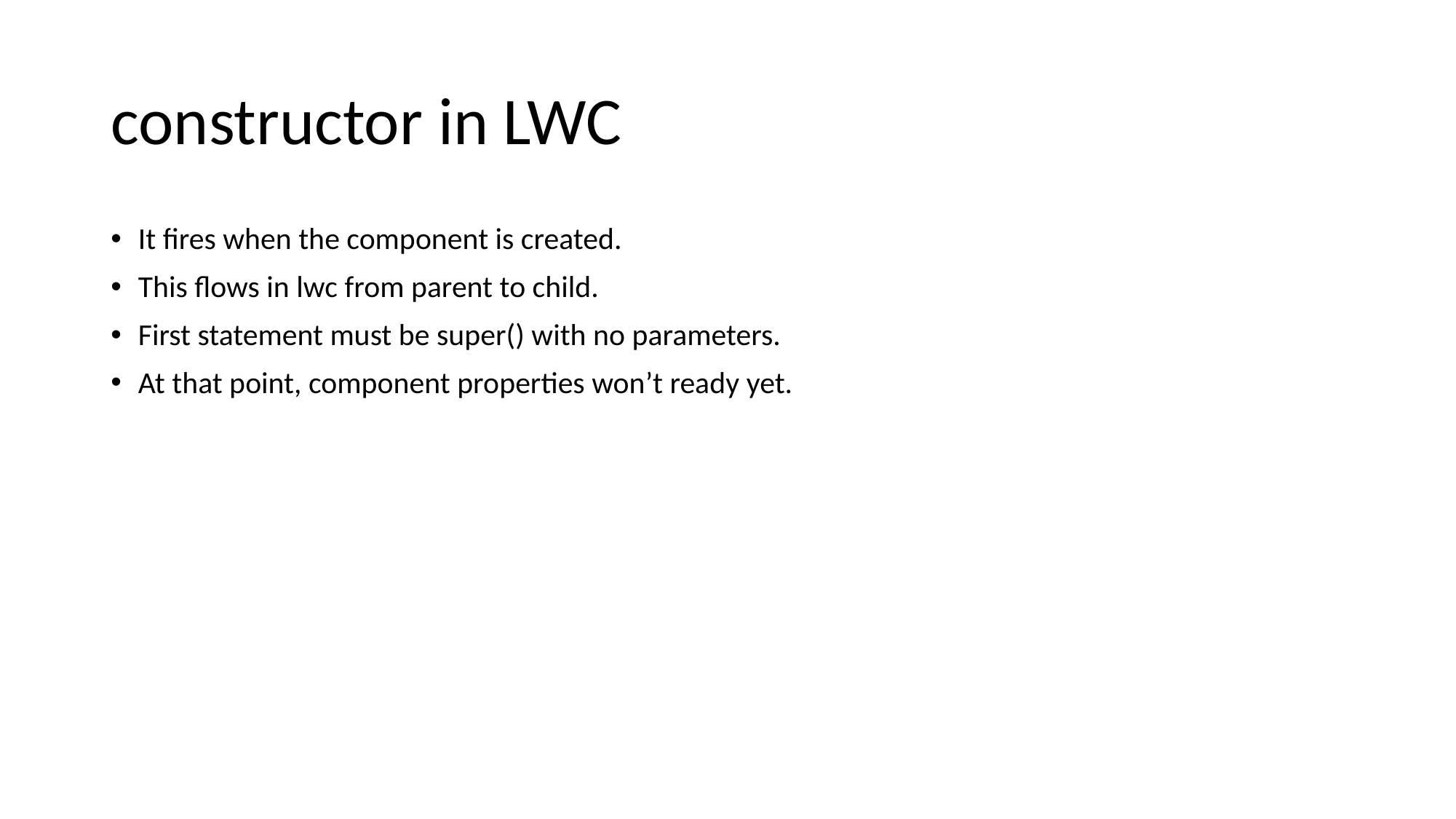

# constructor in LWC
It fires when the component is created.
This flows in lwc from parent to child.
First statement must be super() with no parameters.
At that point, component properties won’t ready yet.